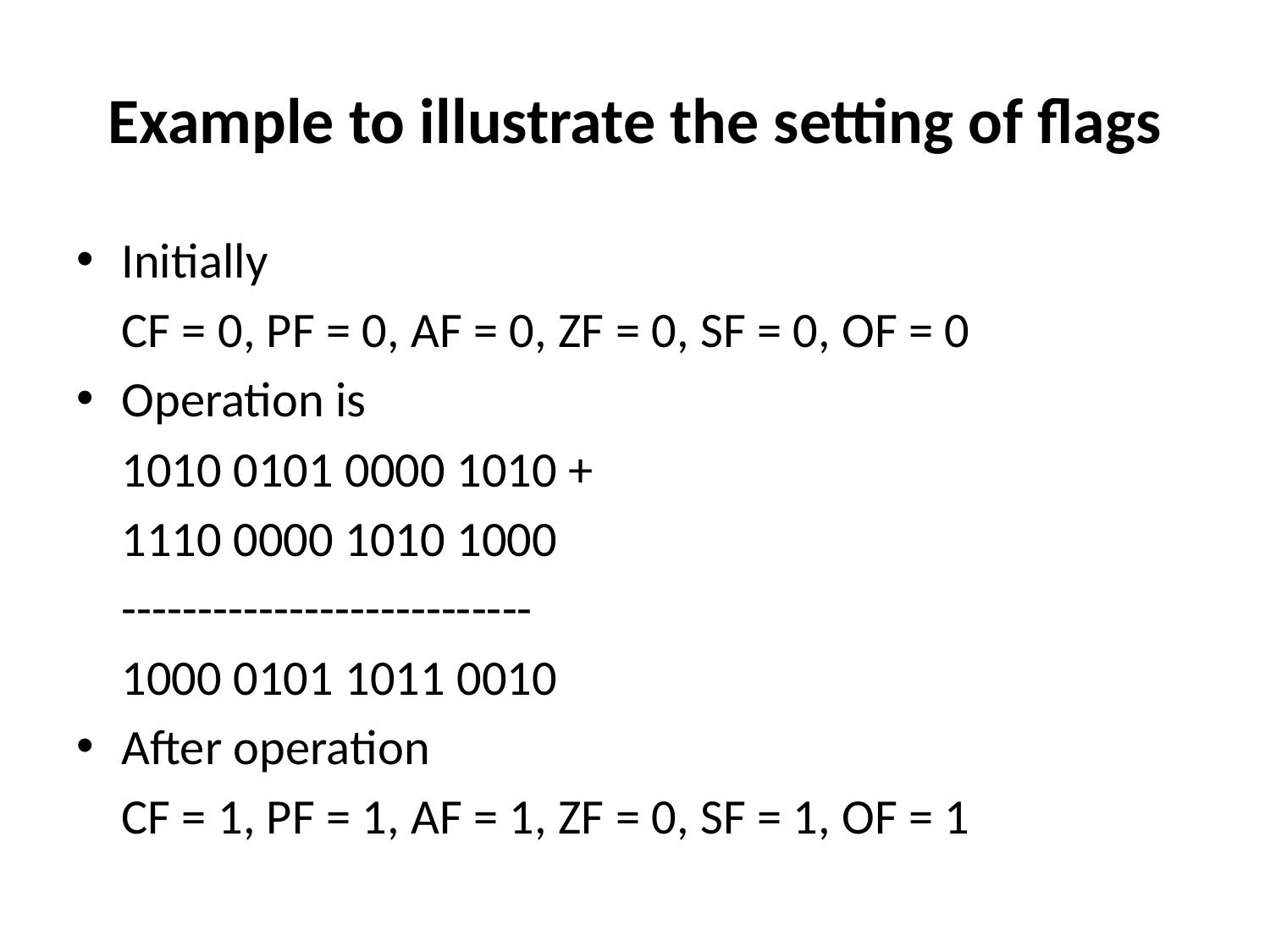

# Example to illustrate the setting of flags
Initially
	CF = 0, PF = 0, AF = 0, ZF = 0, SF = 0, OF = 0
Operation is
	1010 0101 0000 1010 +
	1110 0000 1010 1000
	---------------------------
	1000 0101 1011 0010
After operation
	CF = 1, PF = 1, AF = 1, ZF = 0, SF = 1, OF = 1